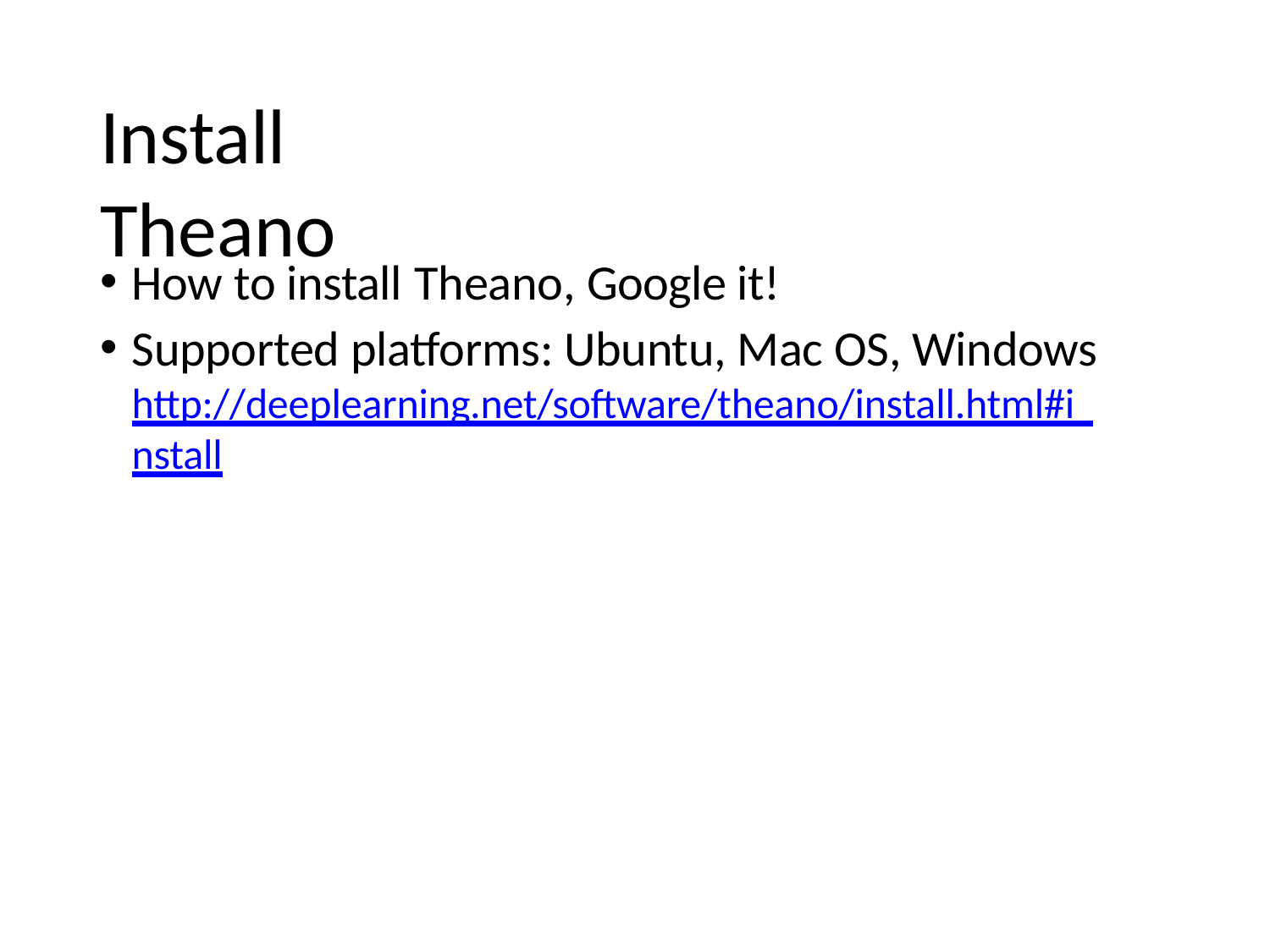

# Install Theano
How to install Theano, Google it!
Supported platforms: Ubuntu, Mac OS, Windows http://deeplearning.net/software/theano/install.html#i  nstall